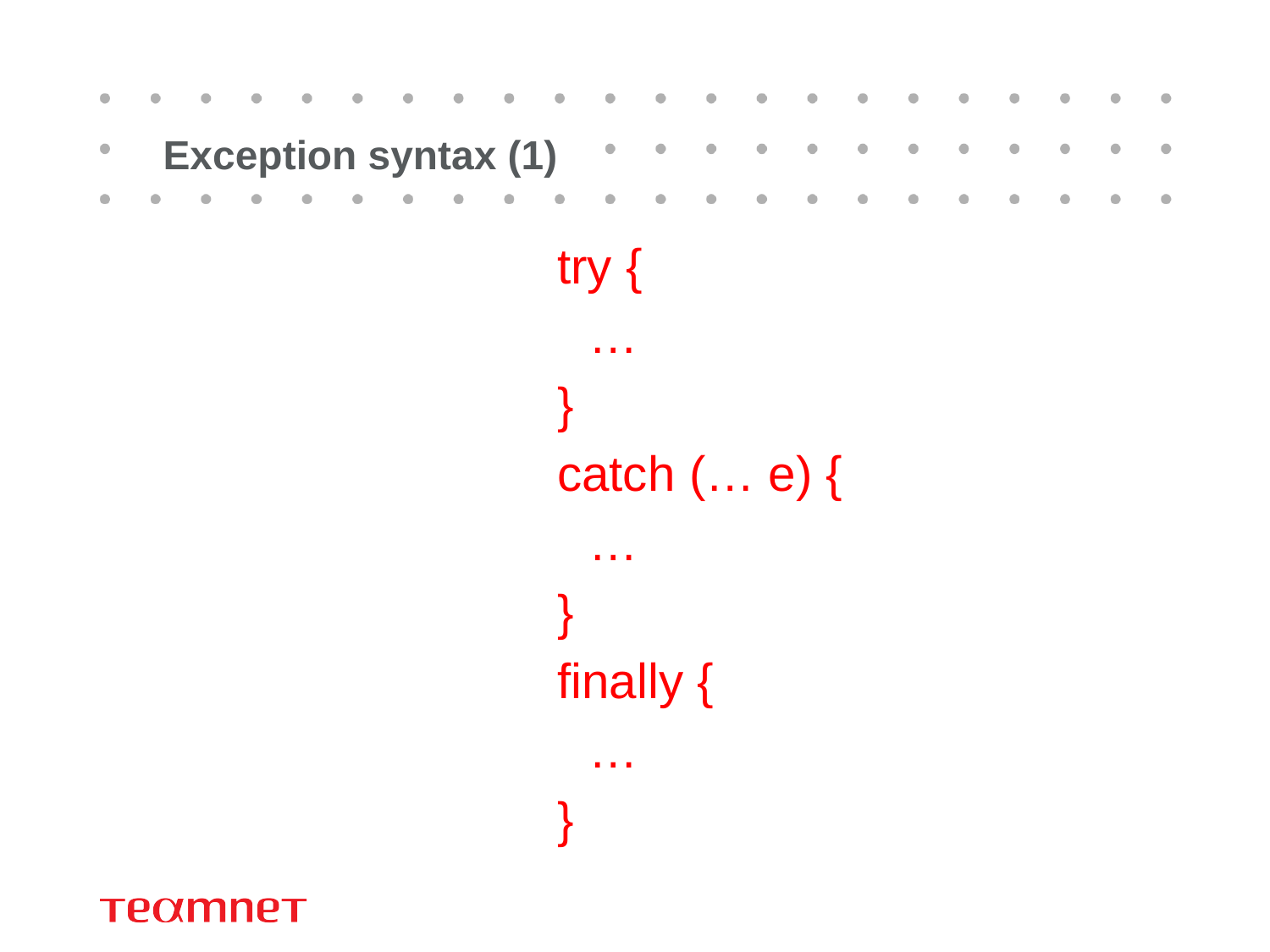

# Exception syntax (1)
try {
	…
}
catch (… e) {
	…
}
finally {
	…
}